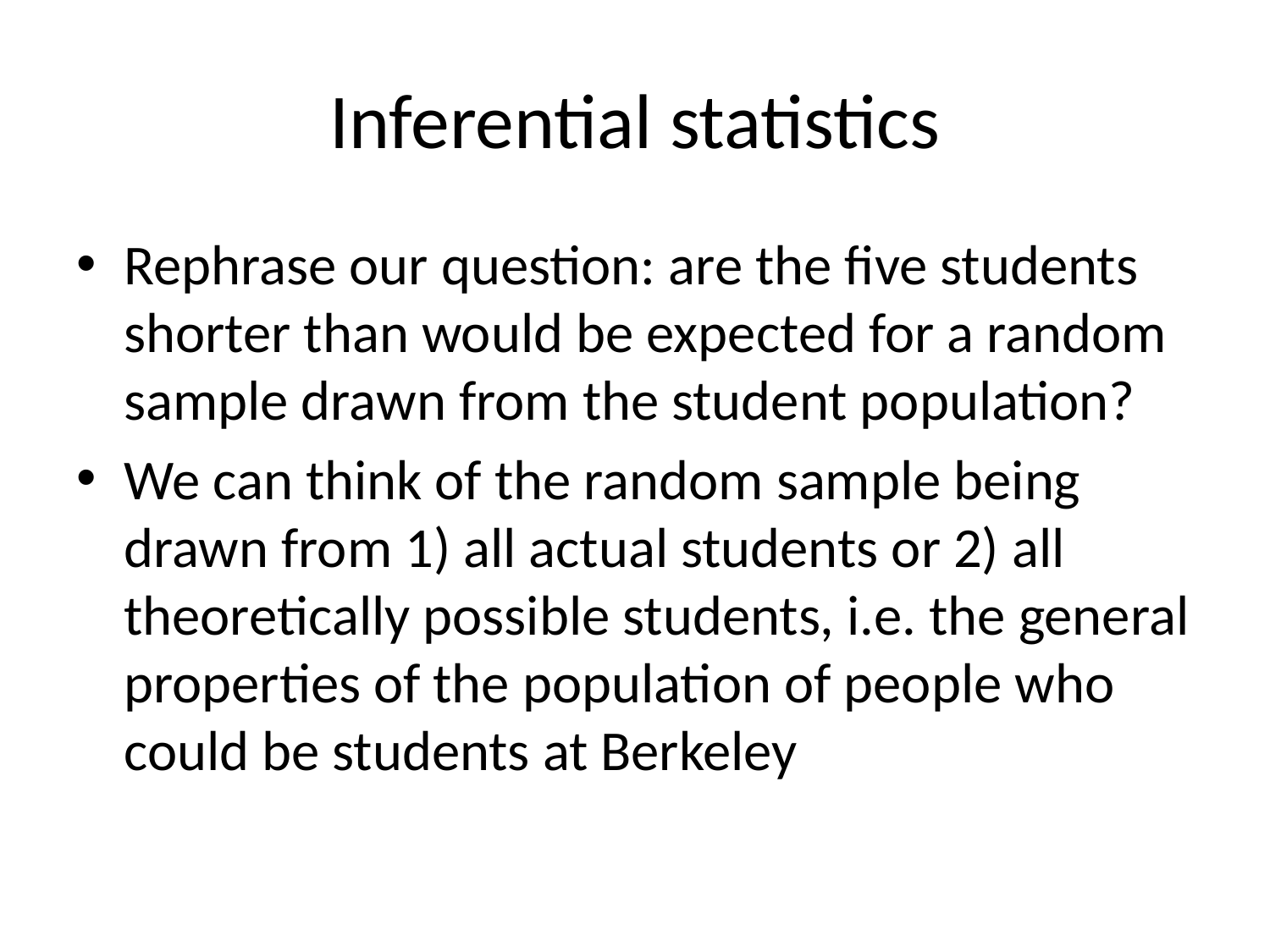

# Inferential statistics
Rephrase our question: are the five students shorter than would be expected for a random sample drawn from the student population?
We can think of the random sample being drawn from 1) all actual students or 2) all theoretically possible students, i.e. the general properties of the population of people who could be students at Berkeley